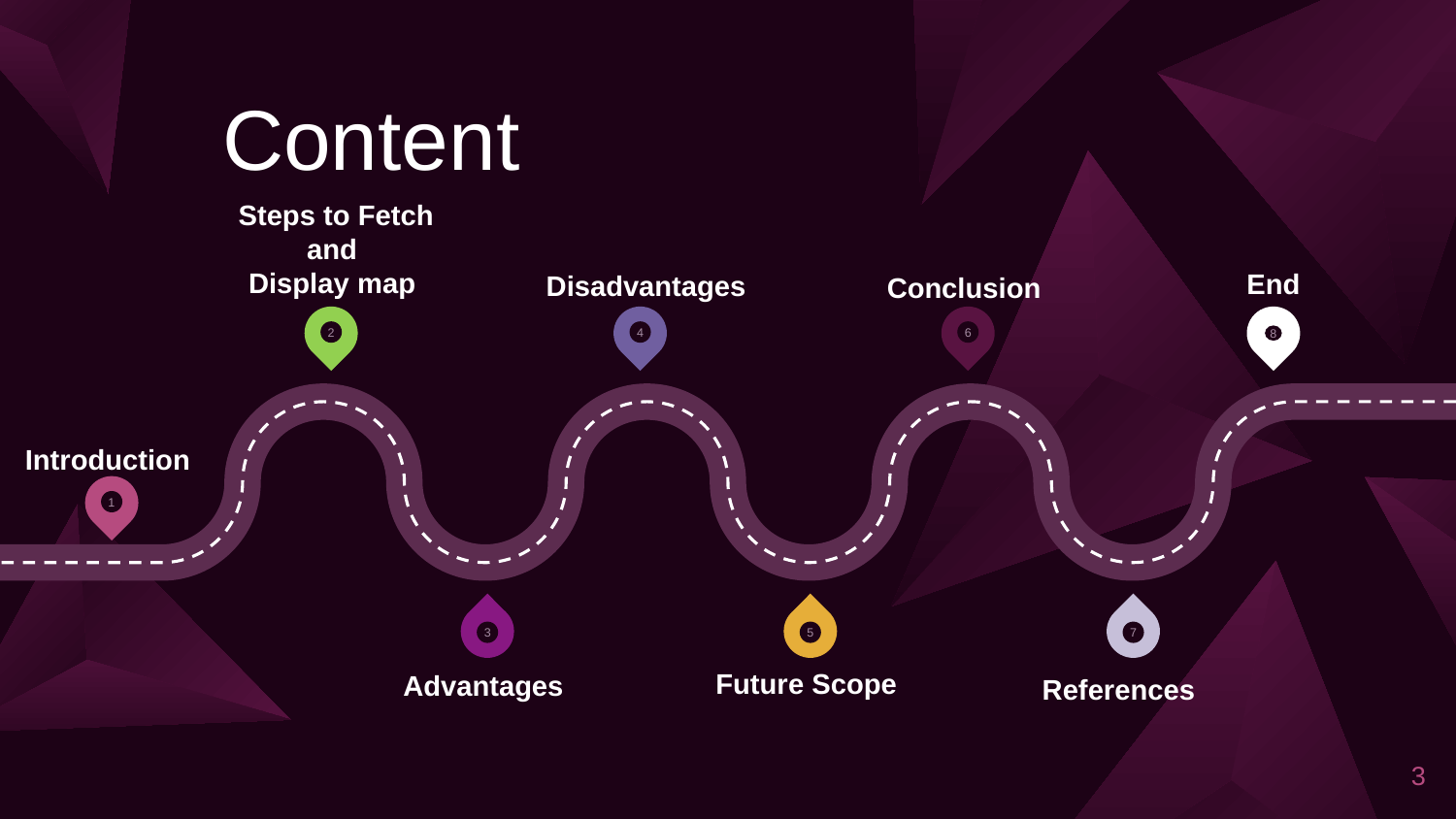

# Content
Steps to Fetch and
Display map
End
Disadvantages
Conclusion

2

4

6

8

Introduction

1

3

5

7
Future Scope
Advantages
References
3